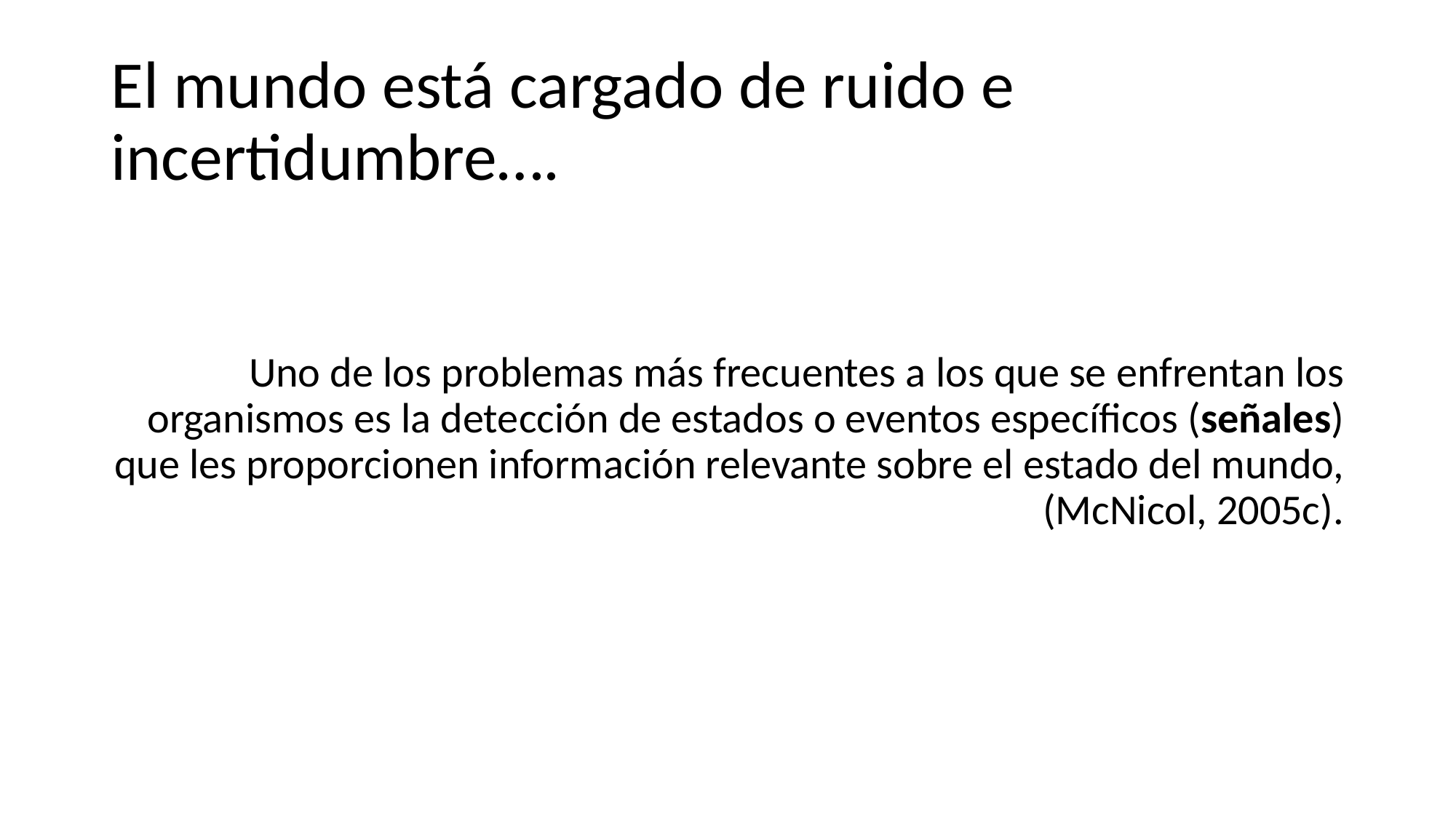

# El mundo está cargado de ruido e incertidumbre….

Uno de los problemas más frecuentes a los que se enfrentan los organismos es la detección de estados o eventos específicos (señales) que les proporcionen información relevante sobre el estado del mundo, (McNicol, 2005c).